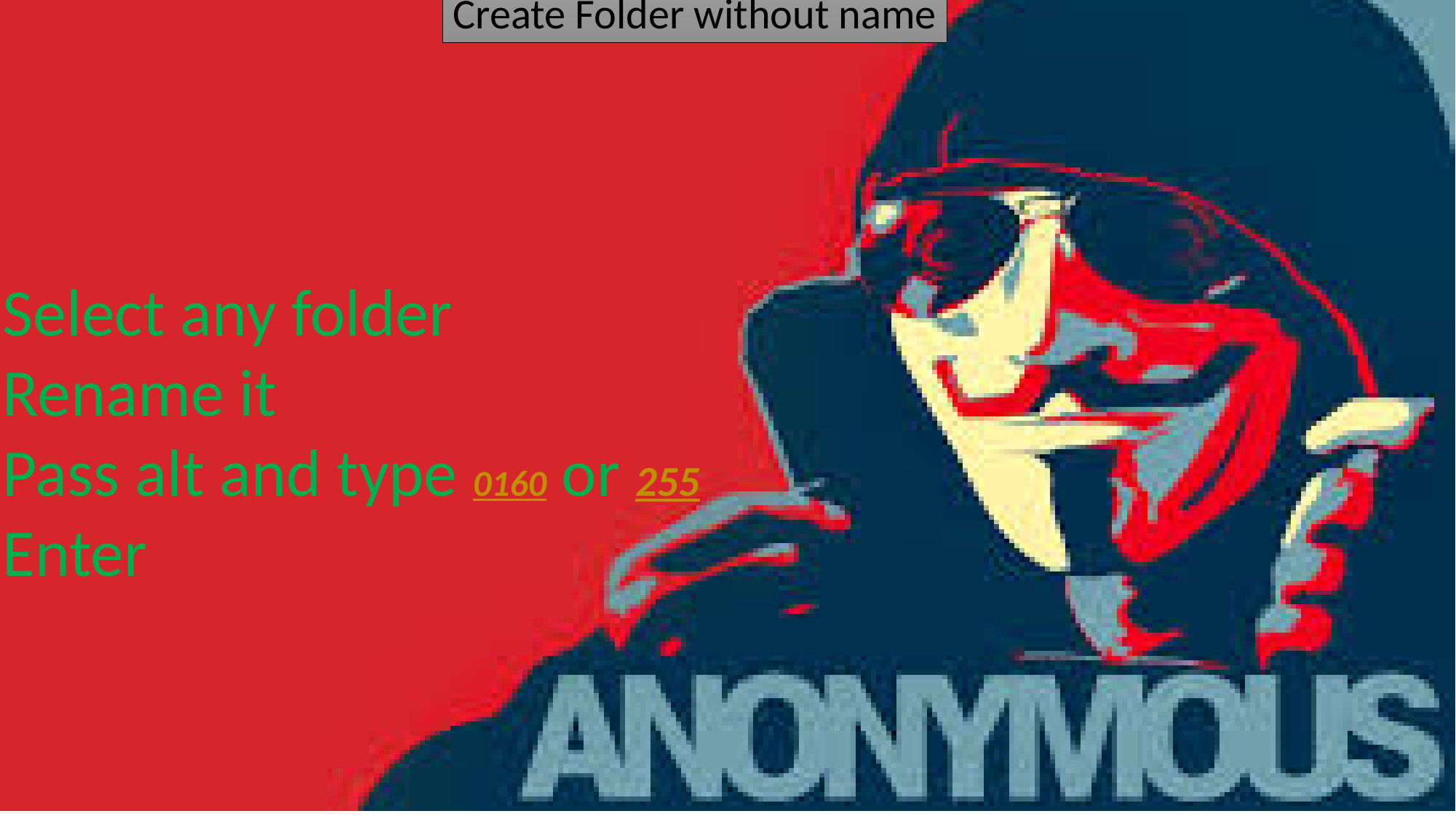

Create Folder without name
Select any folder
Rename it
Pass alt and type 0160 or 255
Enter